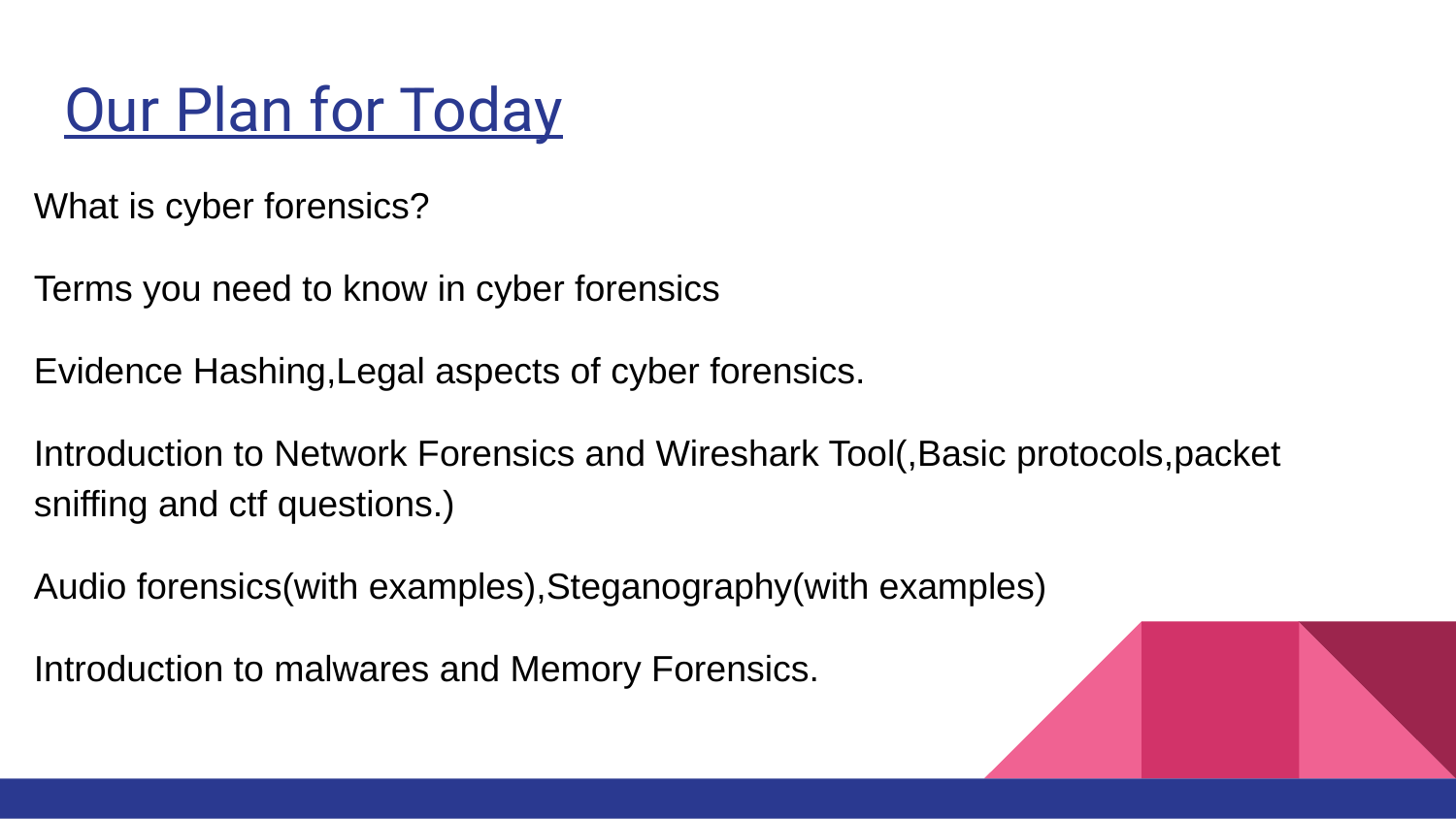

# Our Plan for Today
What is cyber forensics?
Terms you need to know in cyber forensics
Evidence Hashing,Legal aspects of cyber forensics.
Introduction to Network Forensics and Wireshark Tool(,Basic protocols,packet sniffing and ctf questions.)
Audio forensics(with examples),Steganography(with examples)
Introduction to malwares and Memory Forensics.